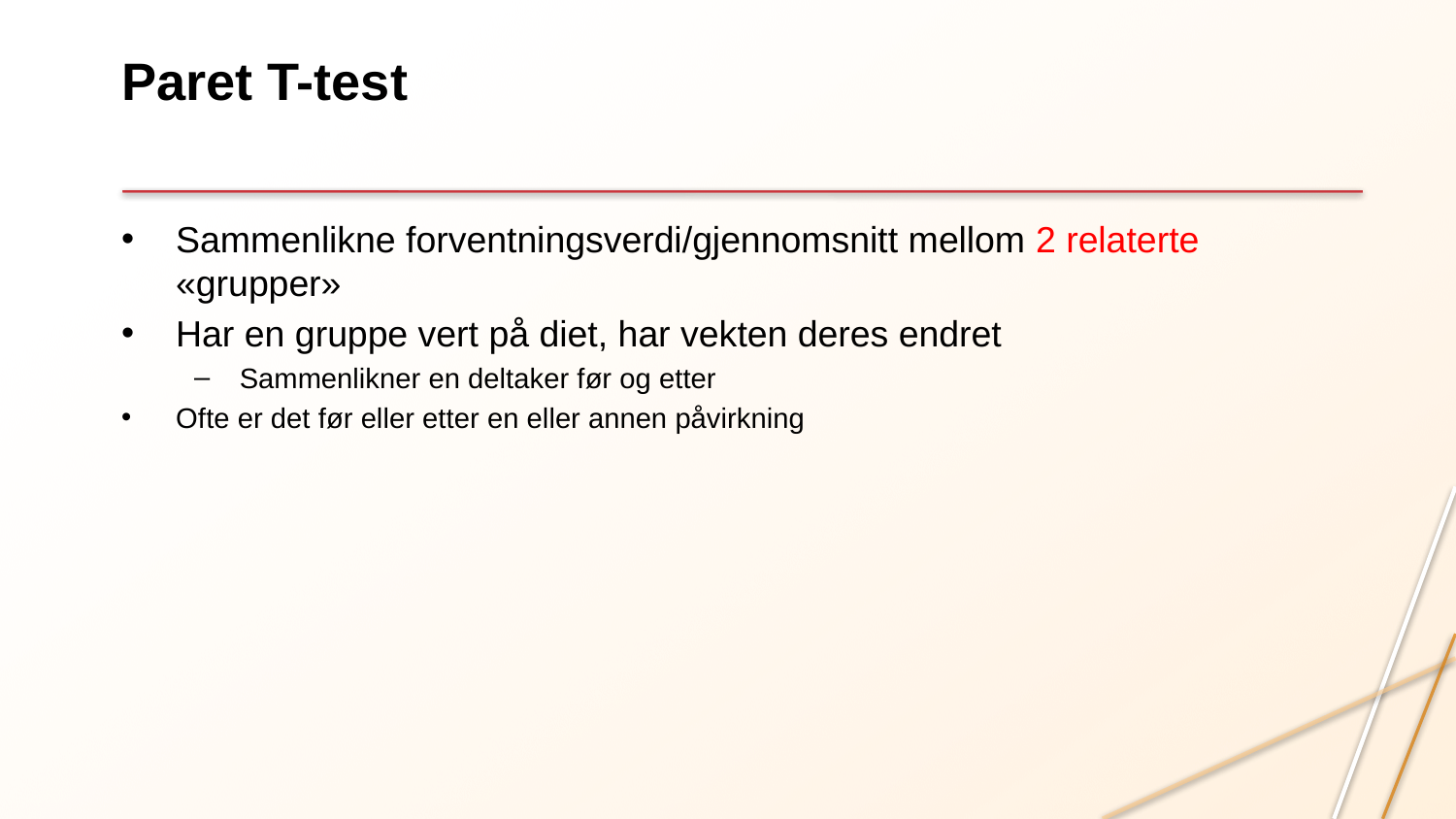

# Paret T-test
Sammenlikne forventningsverdi/gjennomsnitt mellom 2 relaterte «grupper»
Har en gruppe vert på diet, har vekten deres endret
Sammenlikner en deltaker før og etter
Ofte er det før eller etter en eller annen påvirkning